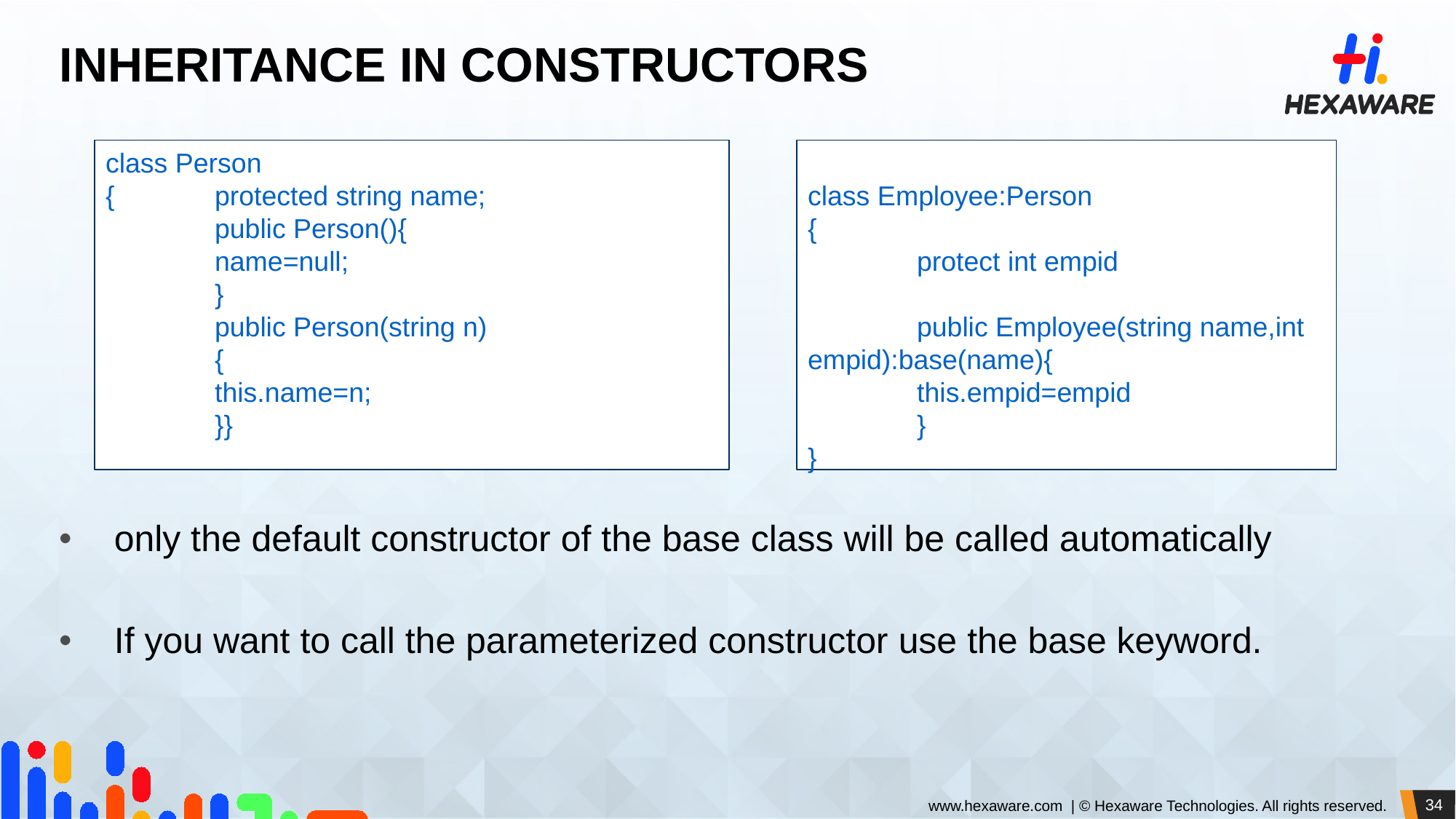

# INHERITANCE IN CONSTRUCTORS
class Person
{	protected string name;
	public Person(){
	name=null;
	}
	public Person(string n)
	{
	this.name=n;
	}}

class Employee:Person
{
	protect int empid

	public Employee(string name,int empid):base(name){
	this.empid=empid
	}
}
only the default constructor of the base class will be called automatically

If you want to call the parameterized constructor use the base keyword.